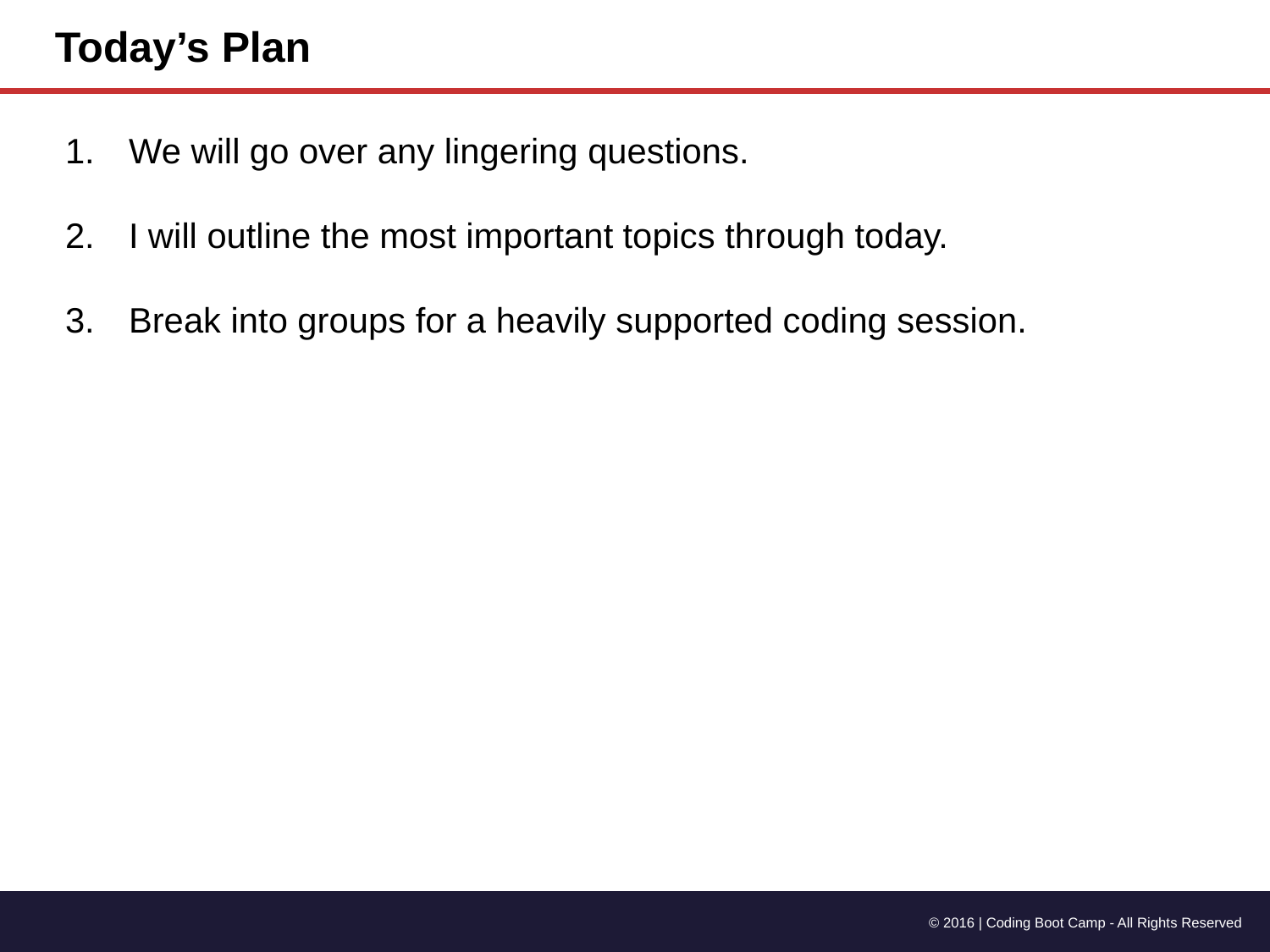

Today’s Plan

We will go over any lingering questions.

I will outline the most important topics through today.

Break into groups for a heavily supported coding session.